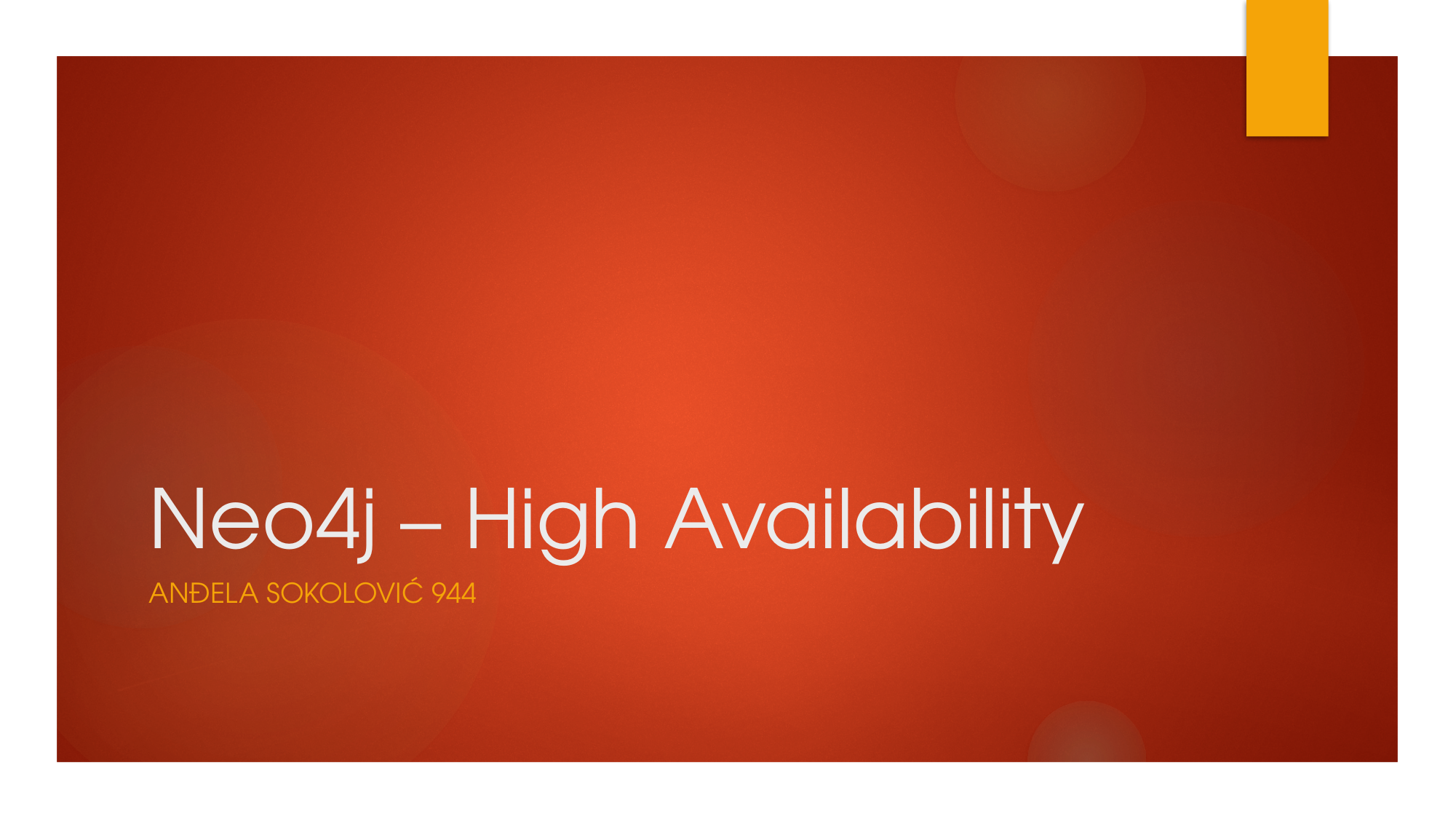

# Neo4j – High Availability
Anđela sokolović 944